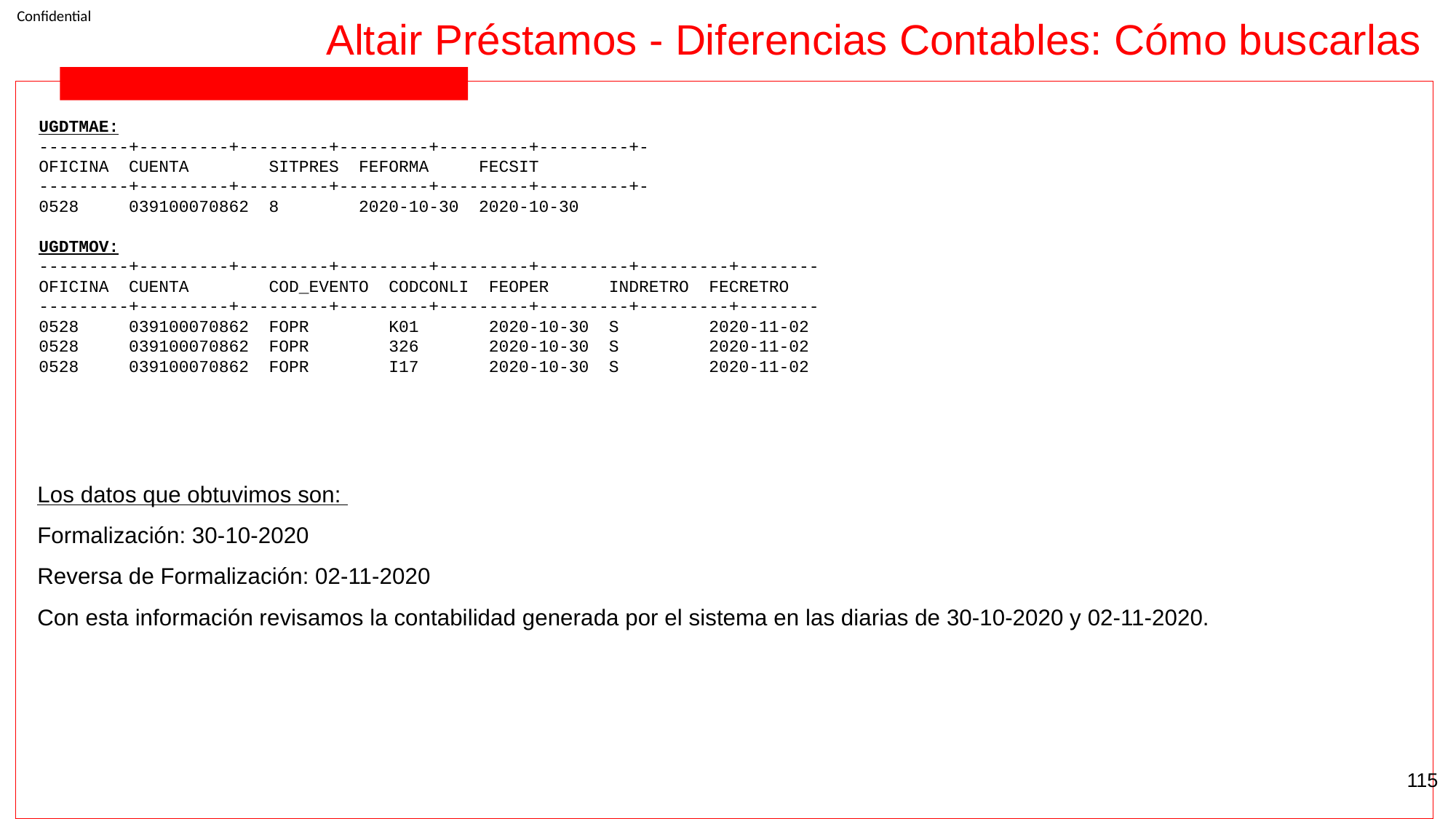

Altair Préstamos - Diferencias Contables: Cómo buscarlas

UGDTMAE:
---------+---------+---------+---------+---------+---------+-
OFICINA  CUENTA        SITPRES  FEFORMA     FECSIT
---------+---------+---------+---------+---------+---------+-
0528     039100070862  8        2020-10-30  2020-10-30

UGDTMOV:
---------+---------+---------+---------+---------+---------+---------+--------
OFICINA  CUENTA        COD_EVENTO  CODCONLI  FEOPER      INDRETRO  FECRETRO
---------+---------+---------+---------+---------+---------+---------+--------
0528     039100070862  FOPR        K01       2020-10-30  S         2020-11-02
0528     039100070862  FOPR        326       2020-10-30  S         2020-11-02
0528     039100070862  FOPR        I17       2020-10-30  S         2020-11-02

Los datos que obtuvimos son:
Formalización: 30-10-2020
Reversa de Formalización: 02-11-2020
Con esta información revisamos la contabilidad generada por el sistema en las diarias de 30-10-2020 y 02-11-2020.

115